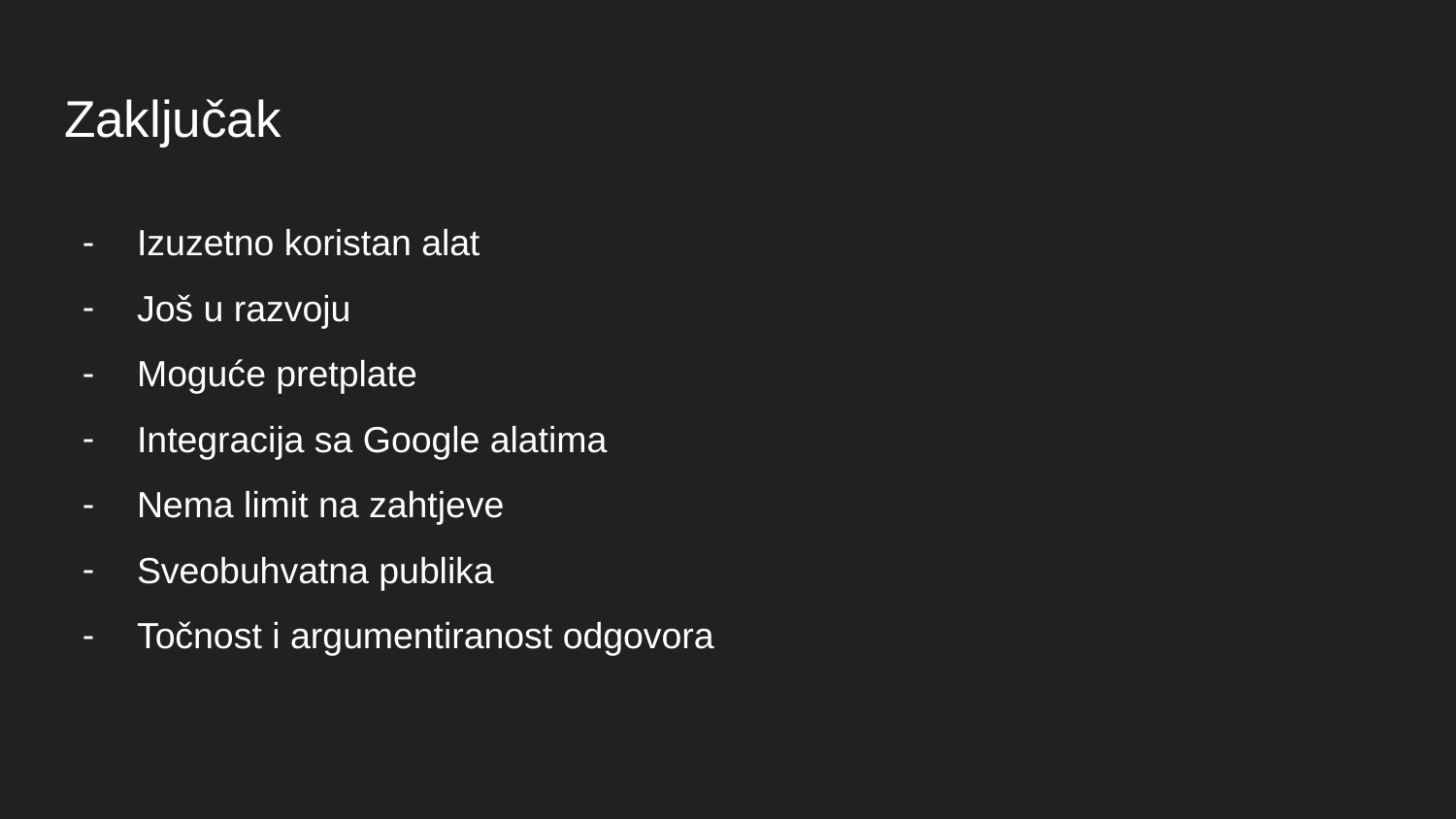

# Zaključak
Izuzetno koristan alat
Još u razvoju
Moguće pretplate
Integracija sa Google alatima
Nema limit na zahtjeve
Sveobuhvatna publika
Točnost i argumentiranost odgovora